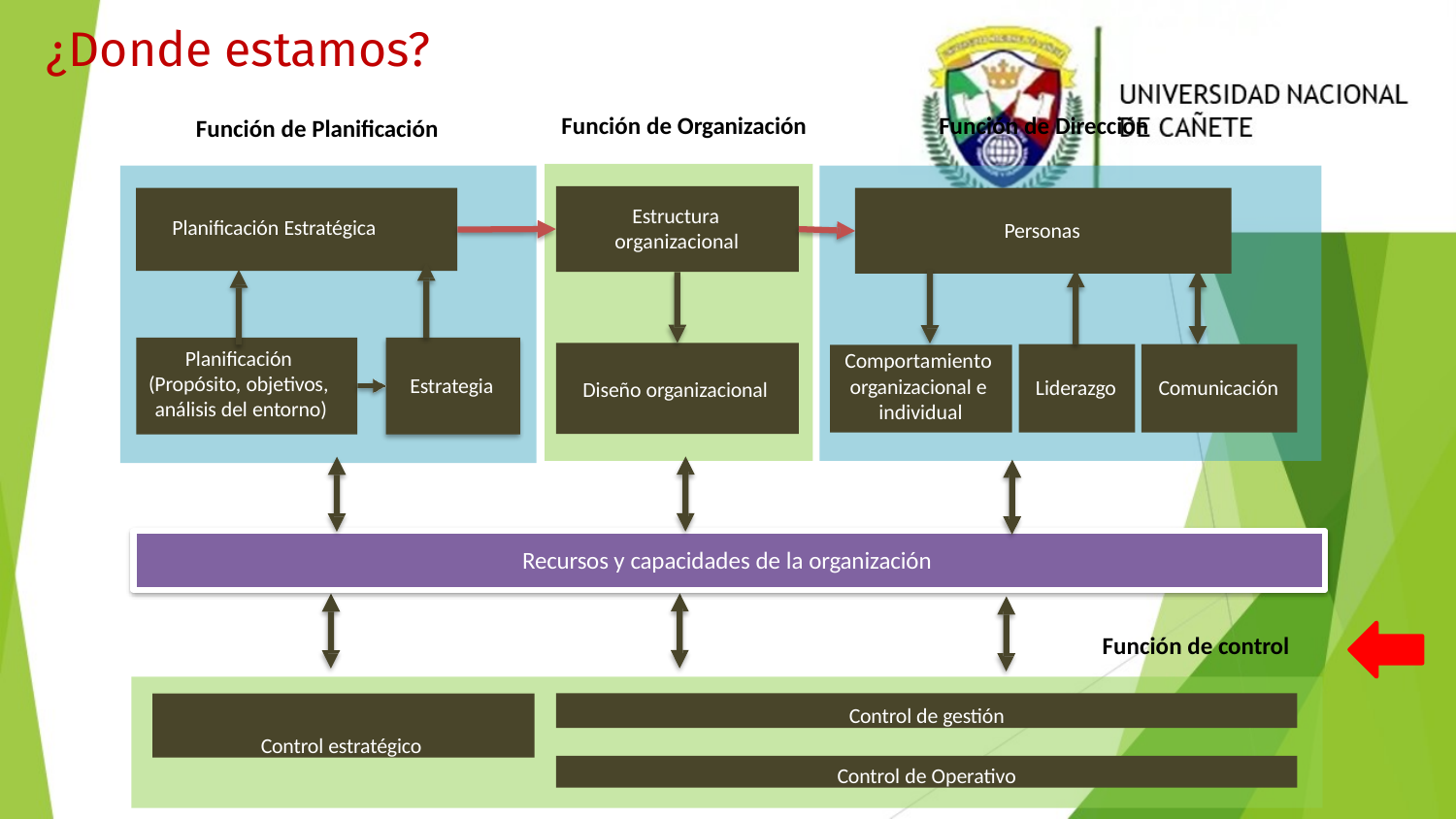

# ¿Donde estamos?
Función de Organización
Función de Dirección
Función de Planificación

Estructura  organizacional

Planificación Estratégica
Personas

Planificación  (Propósito, objetivos,  análisis del entorno)

Diseño organizacional

Comportamiento  organizacional e  individual
Estrategia
Liderazgo
Comunicación

Recursos y capacidades de la organización

Función de control

Control estratégico
Control de gestión
Control de Operativo